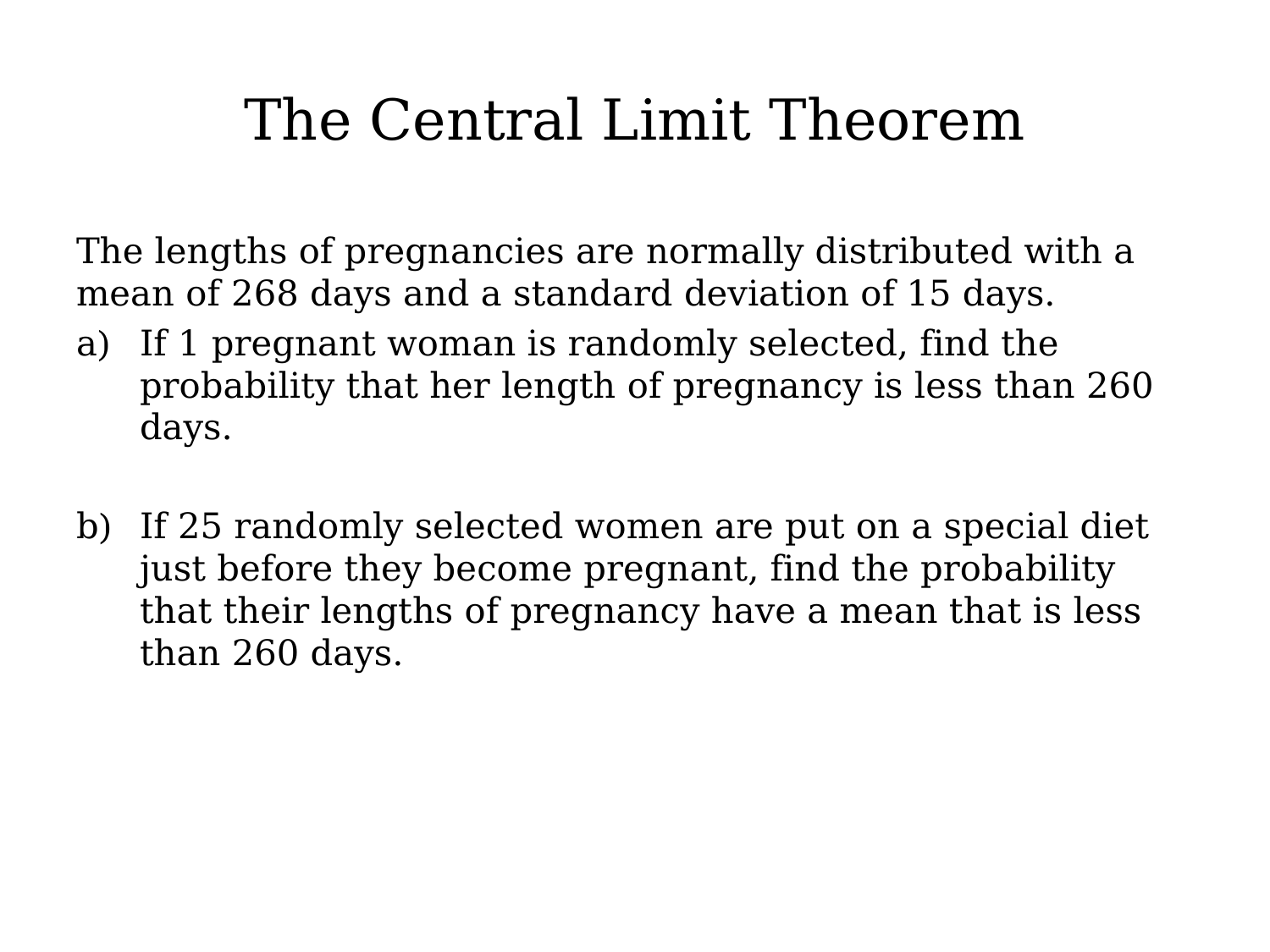

# The Central Limit Theorem
The lengths of pregnancies are normally distributed with a mean of 268 days and a standard deviation of 15 days.
If 1 pregnant woman is randomly selected, find the probability that her length of pregnancy is less than 260 days.

If 25 randomly selected women are put on a special diet just before they become pregnant, find the probability that their lengths of pregnancy have a mean that is less than 260 days.